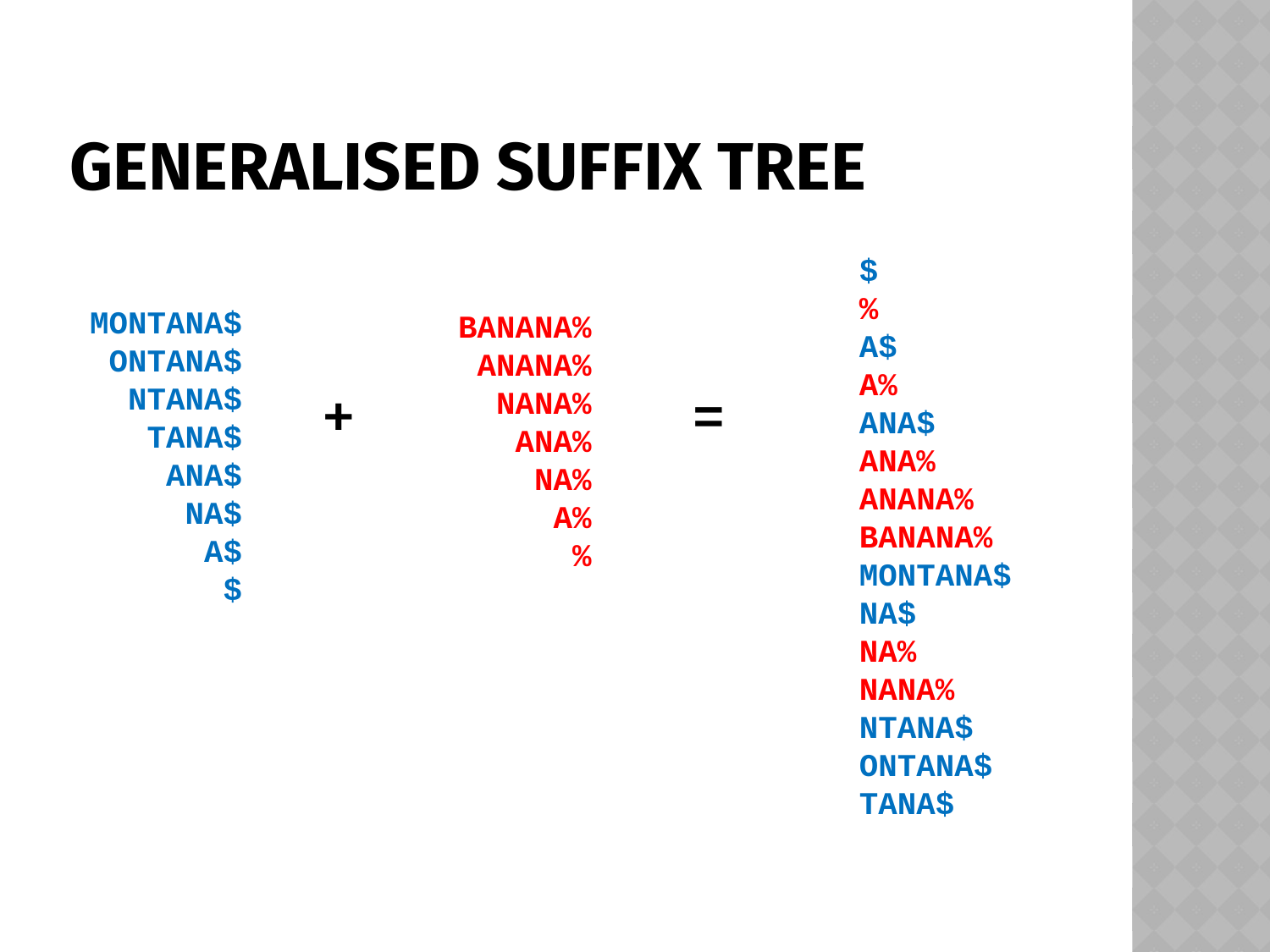

# Generalised suffix tree
$
%
A$
A%
ANA$
ANA%
ANANA%
BANANA%
MONTANA$
NA$
NA%
NANA%
NTANA$
ONTANA$
TANA$
MONTANA$
ONTANA$
NTANA$
TANA$
ANA$
NA$
A$
$
BANANA%
ANANA%
NANA%
ANA%
NA%
A%
%
+
=